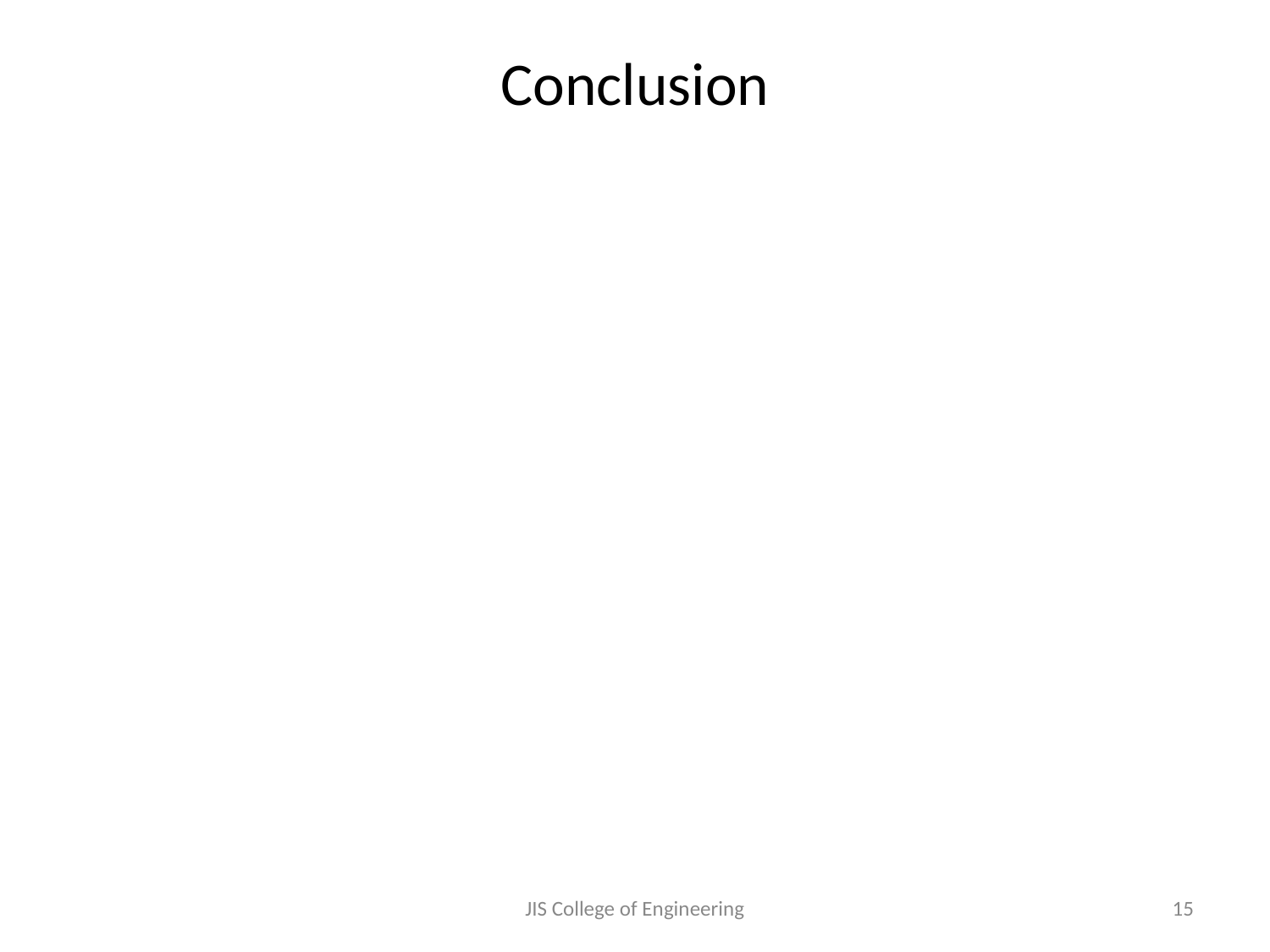

# Conclusion

JIS College of Engineering
15